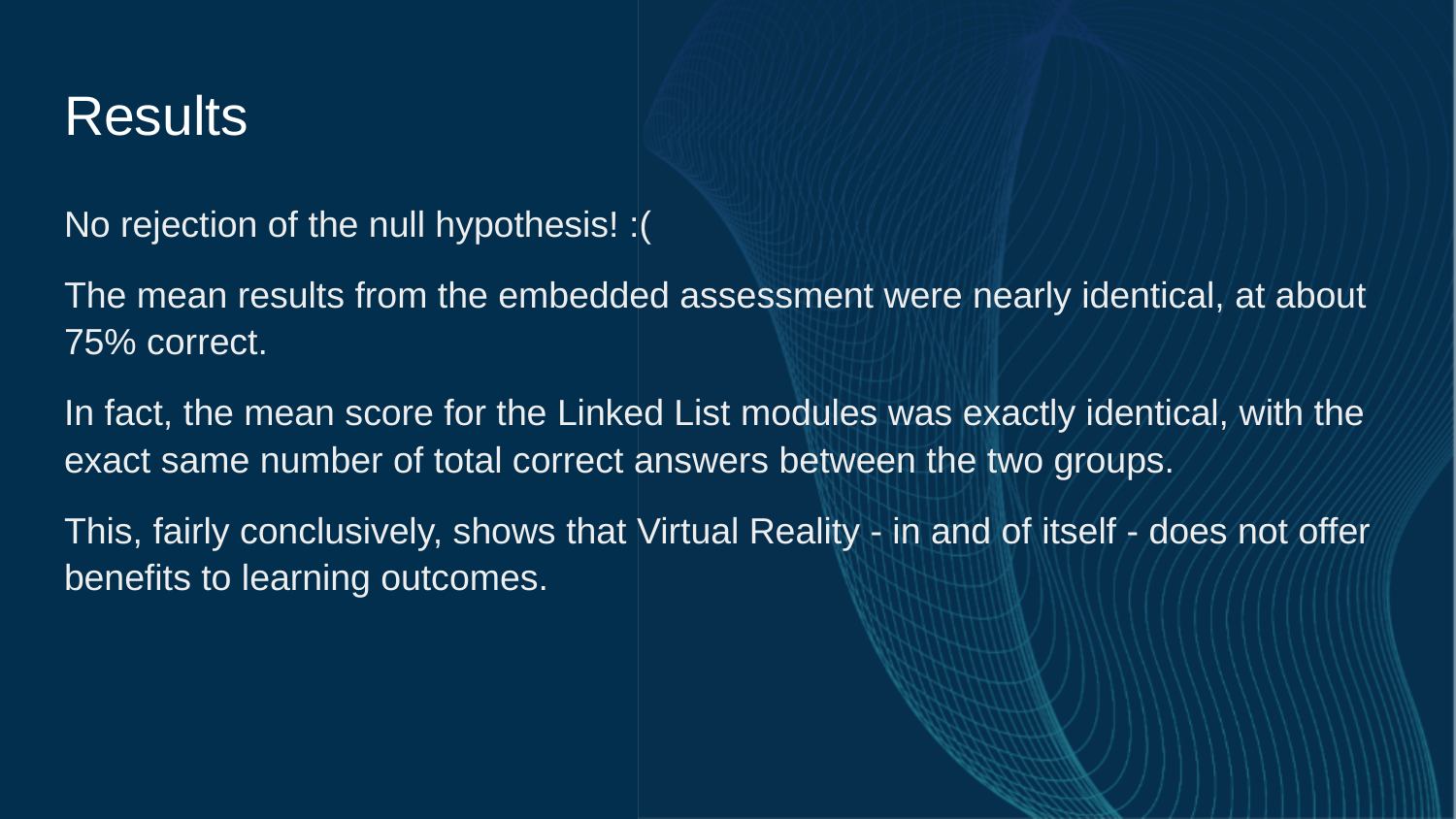

# Results
No rejection of the null hypothesis! :(
The mean results from the embedded assessment were nearly identical, at about 75% correct.
In fact, the mean score for the Linked List modules was exactly identical, with the exact same number of total correct answers between the two groups.
This, fairly conclusively, shows that Virtual Reality - in and of itself - does not offer benefits to learning outcomes.